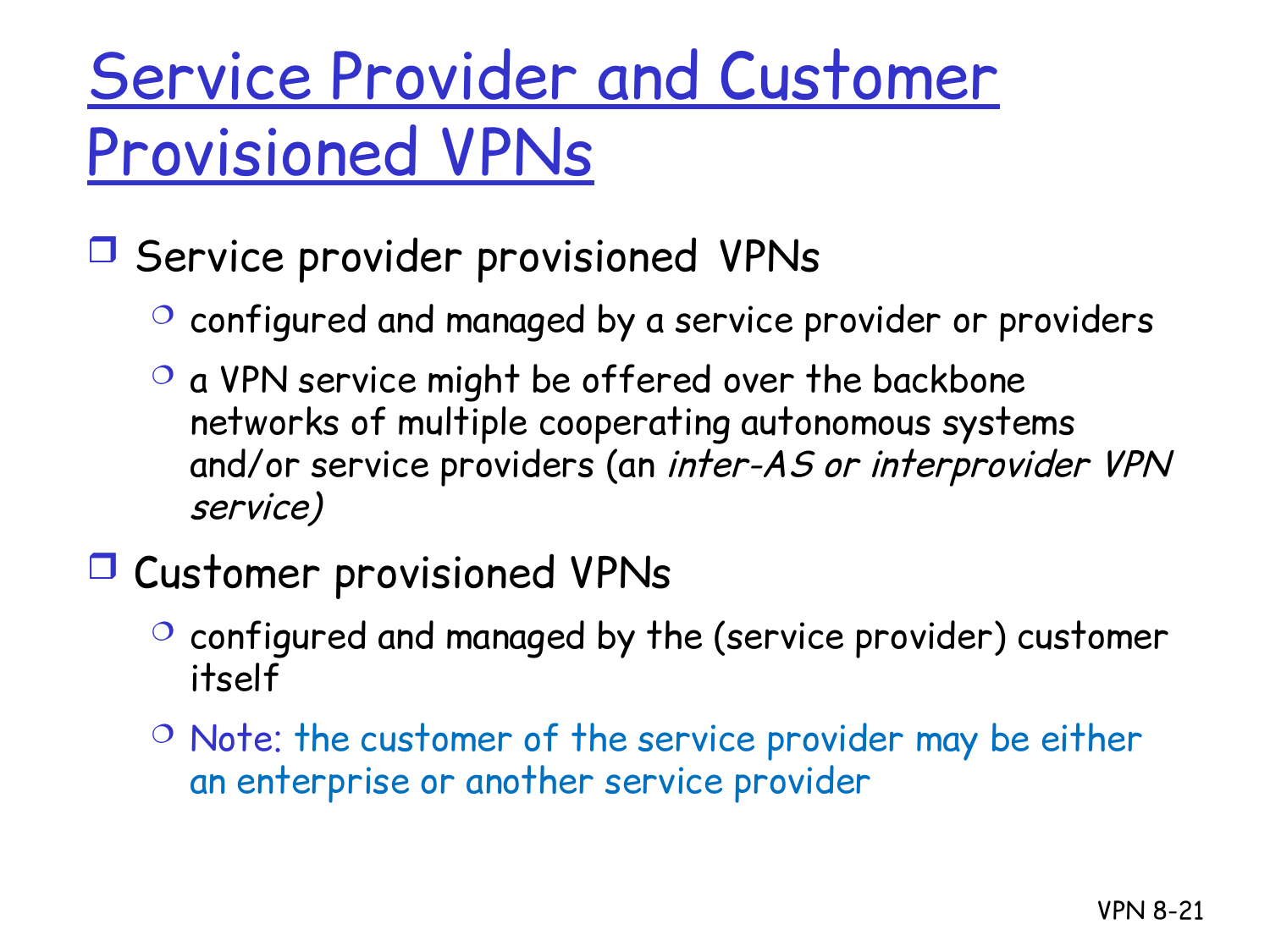

# Service Provider and Customer Provisioned VPNs
Service provider provisioned VPNs
configured and managed by a service provider or providers
a VPN service might be offered over the backbone networks of multiple cooperating autonomous systems and/or service providers (an inter-AS or interprovider VPN service)
Customer provisioned VPNs
configured and managed by the (service provider) customer itself
Note: the customer of the service provider may be either an enterprise or another service provider
VPN 8-21